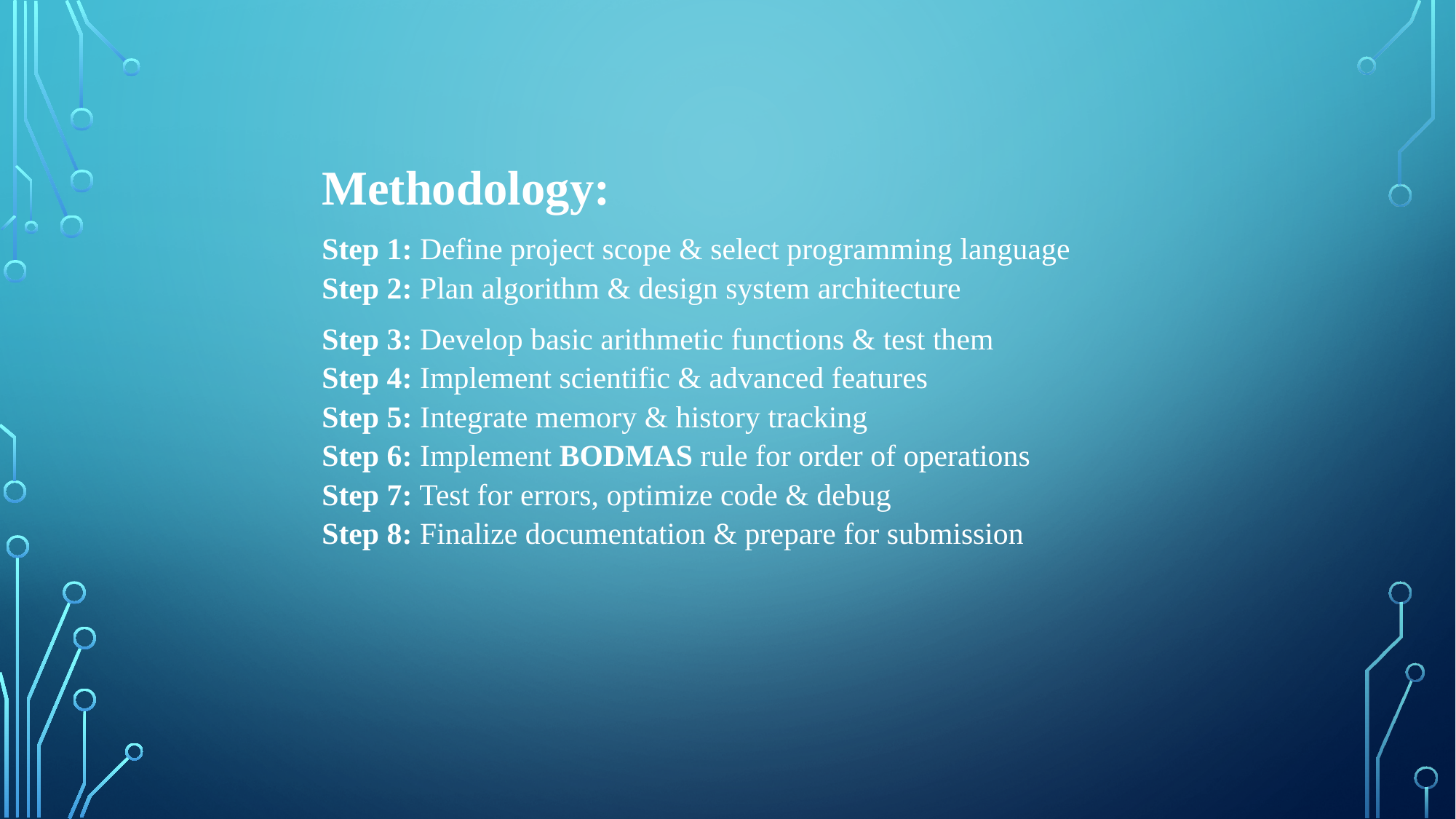

Methodology:
Step 1: Define project scope & select programming language
Step 2: Plan algorithm & design system architecture
Step 3: Develop basic arithmetic functions & test them
Step 4: Implement scientific & advanced features
Step 5: Integrate memory & history tracking
Step 6: Implement BODMAS rule for order of operations
Step 7: Test for errors, optimize code & debug
Step 8: Finalize documentation & prepare for submission